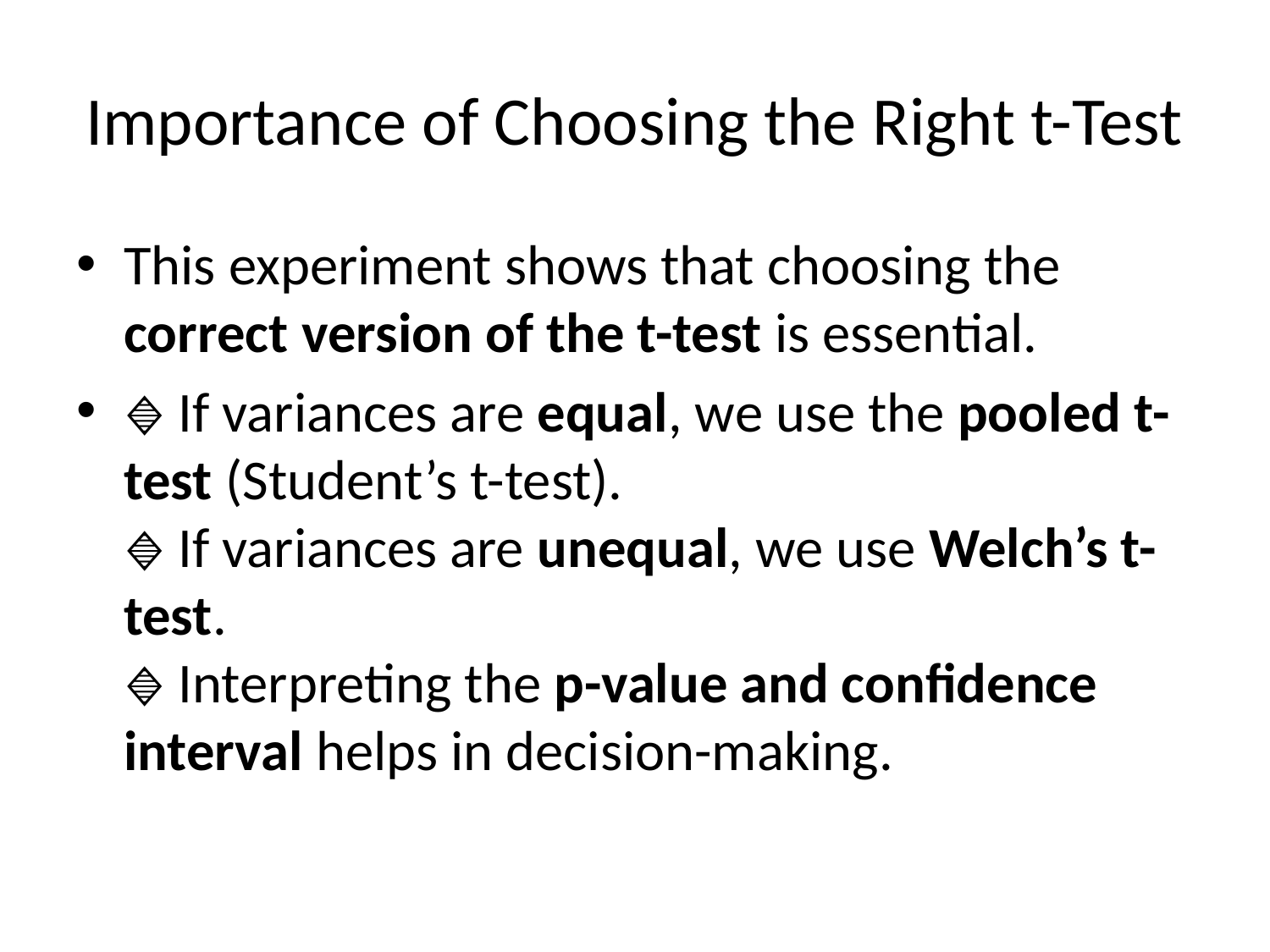

# Importance of Choosing the Right t-Test
This experiment shows that choosing the correct version of the t-test is essential.
🔹 If variances are equal, we use the pooled t-test (Student’s t-test).
🔹 If variances are unequal, we use Welch’s t-test.
🔹 Interpreting the p-value and confidence interval helps in decision-making.